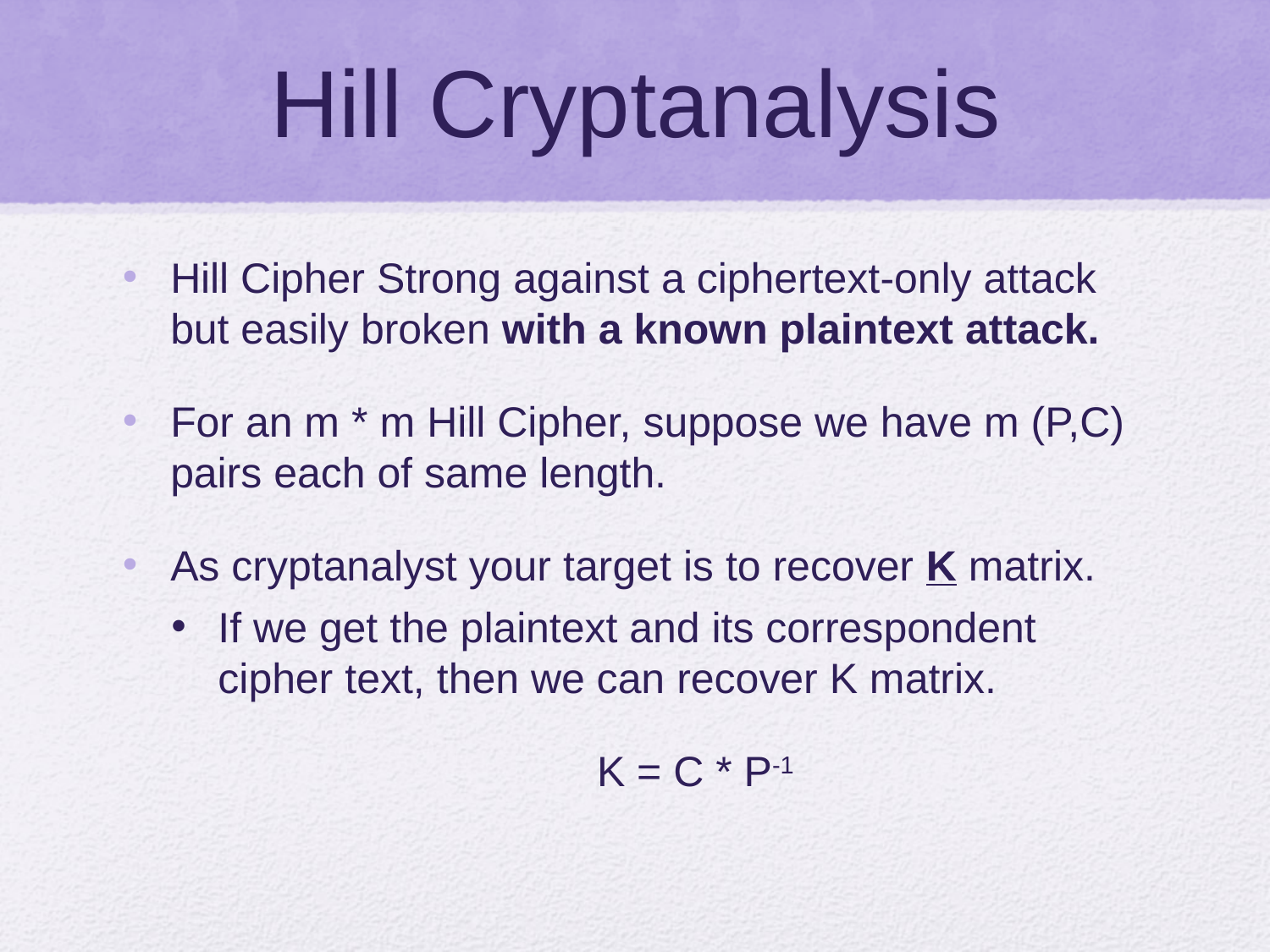

# Hill Cryptanalysis
Hill Cipher Strong against a ciphertext-only attack but easily broken with a known plaintext attack.
For an m * m Hill Cipher, suppose we have m (P,C) pairs each of same length.
As cryptanalyst your target is to recover K matrix.
If we get the plaintext and its correspondent cipher text, then we can recover K matrix.
                                        K = C * P-1